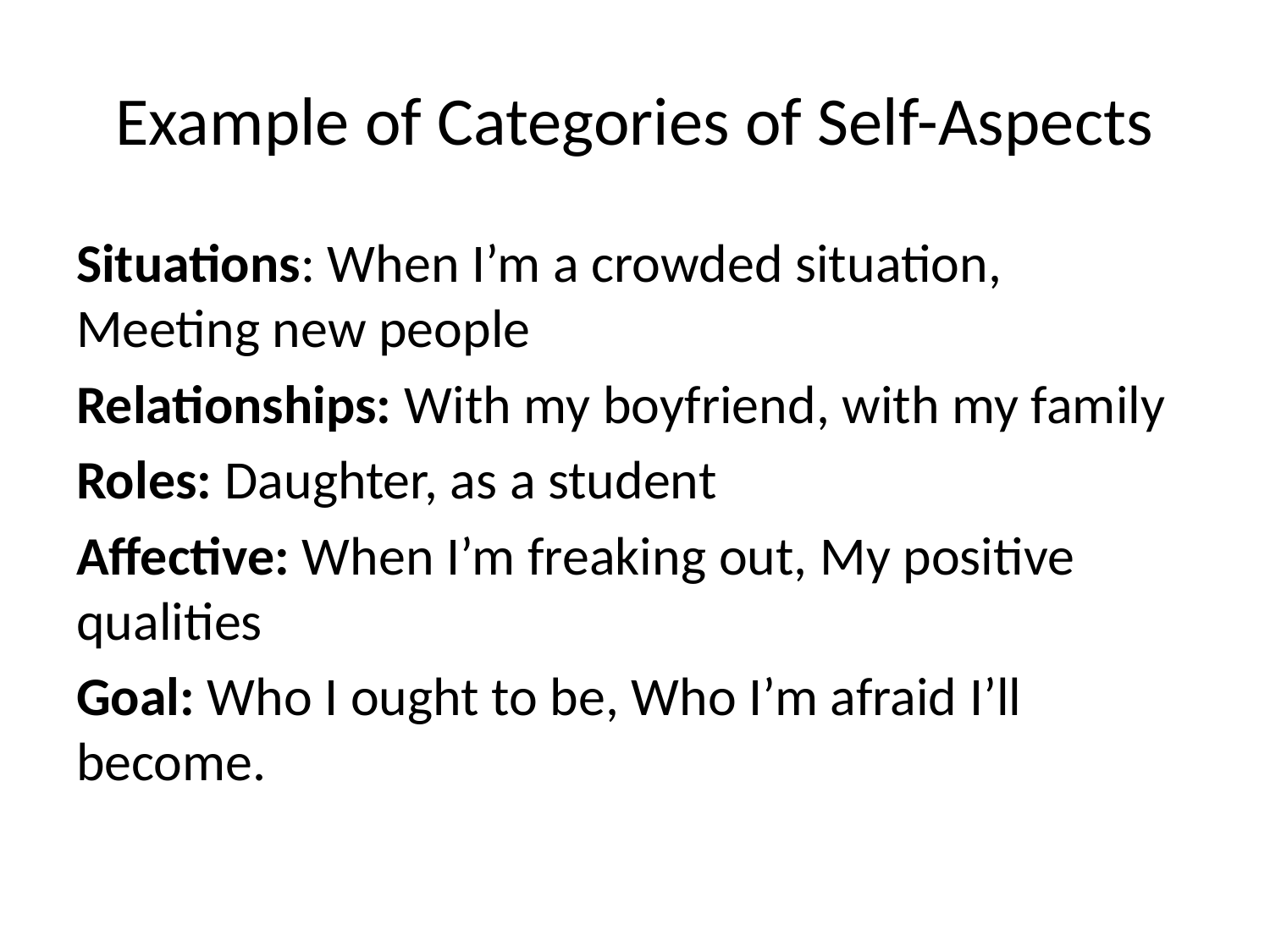

# Example of Categories of Self-Aspects
Situations: When I’m a crowded situation, Meeting new people
Relationships: With my boyfriend, with my family
Roles: Daughter, as a student
Affective: When I’m freaking out, My positive qualities
Goal: Who I ought to be, Who I’m afraid I’ll become.